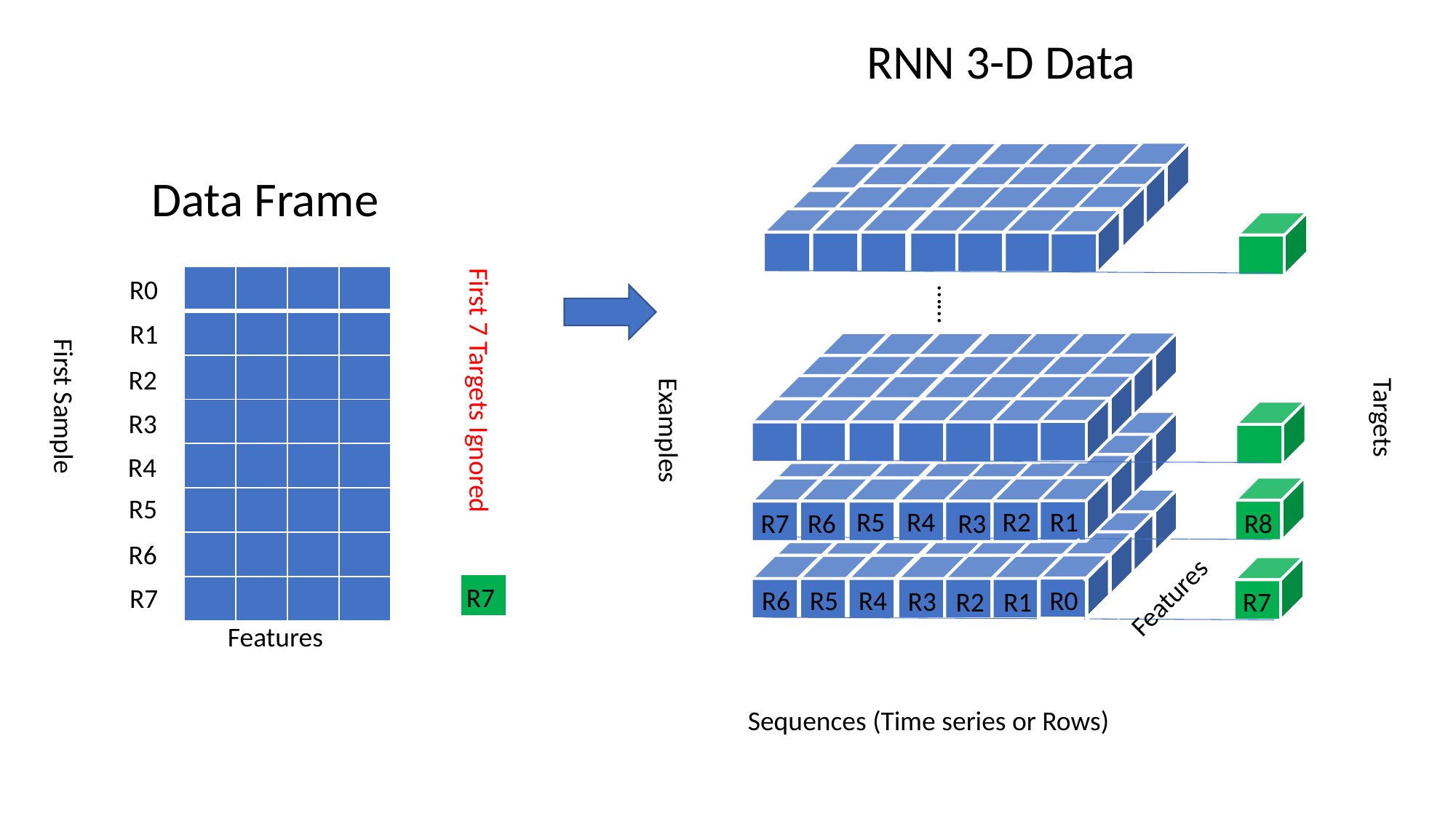

# RNN 3-D Data

Examples

R1
R5
R4
R2
R7
R6
R3
R8

Features
R6
R5
R4
R0
R3
R7
R1
R2
Sequences (Time series or Rows)
Data Frame

|  |  |  |  |
| --- | --- | --- | --- |
|  |  |  |  |
|  |  |  |  |
|  |  |  |  |
|  |  |  |  |
|  |  |  |  |
|  |  |  |  |
|  |  |  |  |
R0
……
R1
R2
First 7 Targets Ignored
First Sample
R3
Targets
R4
R5
R6

R7
R7
Features